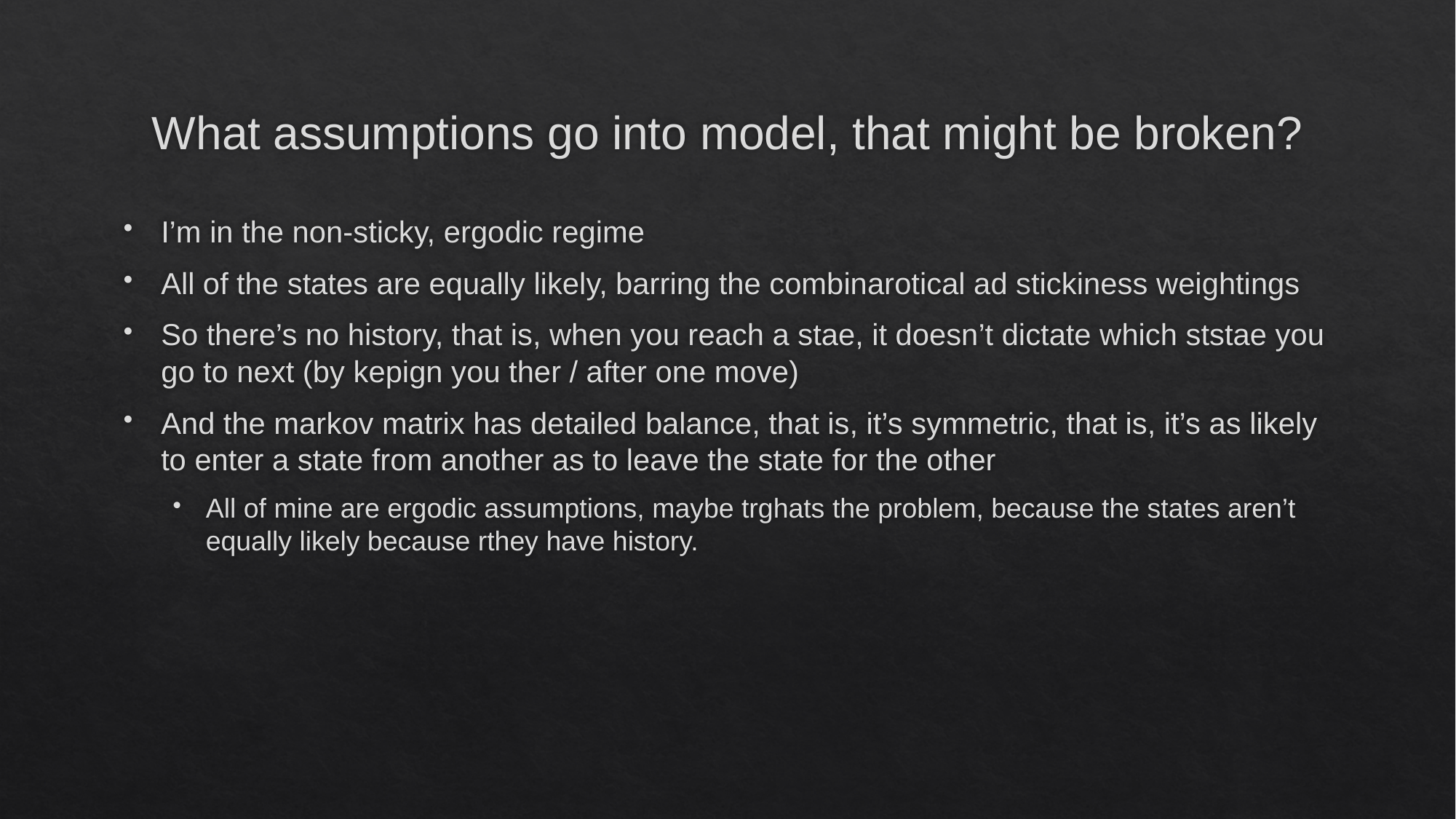

# What assumptions go into model, that might be broken?
I’m in the non-sticky, ergodic regime
All of the states are equally likely, barring the combinarotical ad stickiness weightings
So there’s no history, that is, when you reach a stae, it doesn’t dictate which ststae you go to next (by kepign you ther / after one move)
And the markov matrix has detailed balance, that is, it’s symmetric, that is, it’s as likely to enter a state from another as to leave the state for the other
All of mine are ergodic assumptions, maybe trghats the problem, because the states aren’t equally likely because rthey have history.